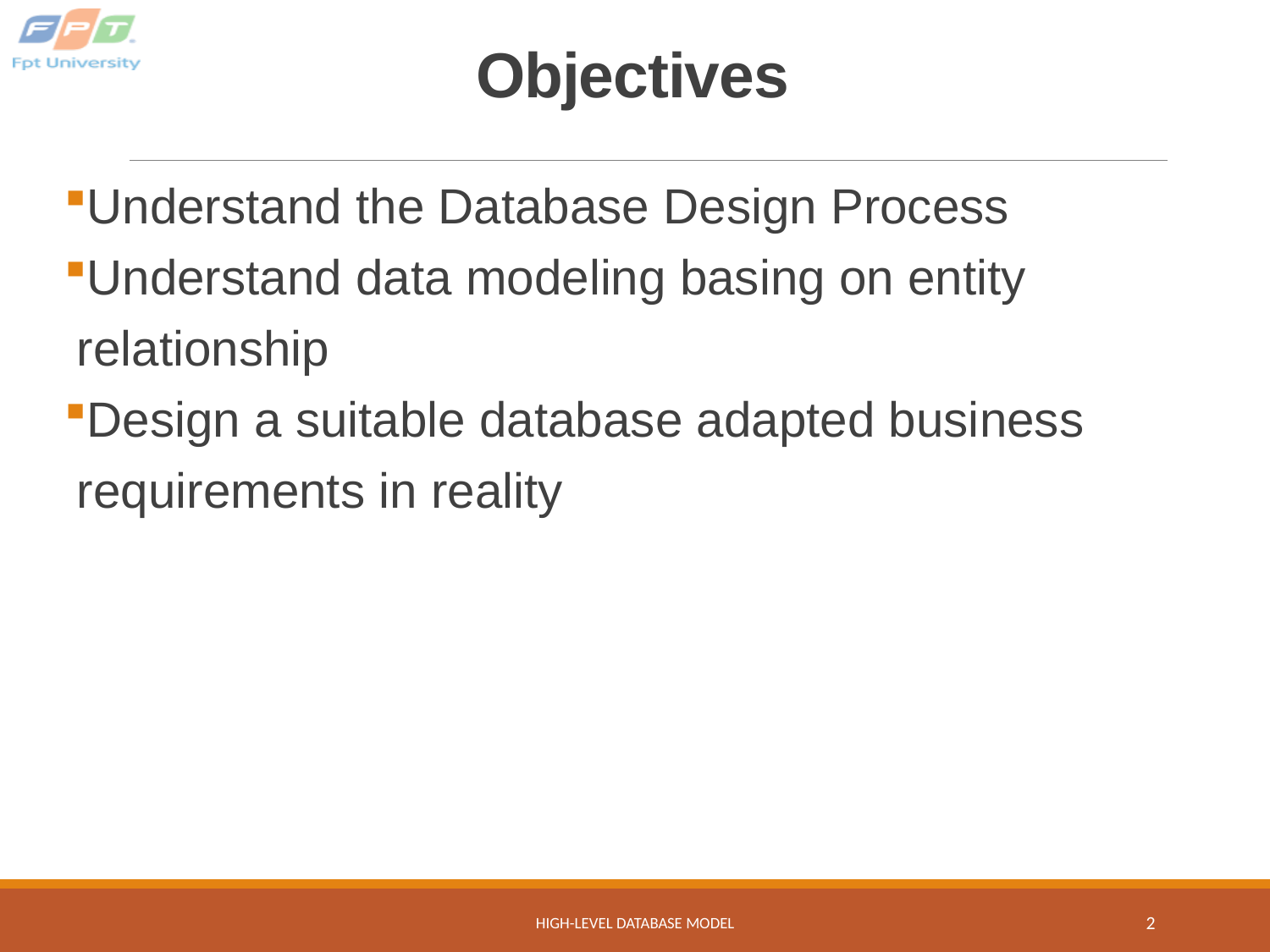

# Objectives
Understand the Database Design Process
Understand data modeling basing on entity relationship
Design a suitable database adapted business requirements in reality

High-Level Database Model
2